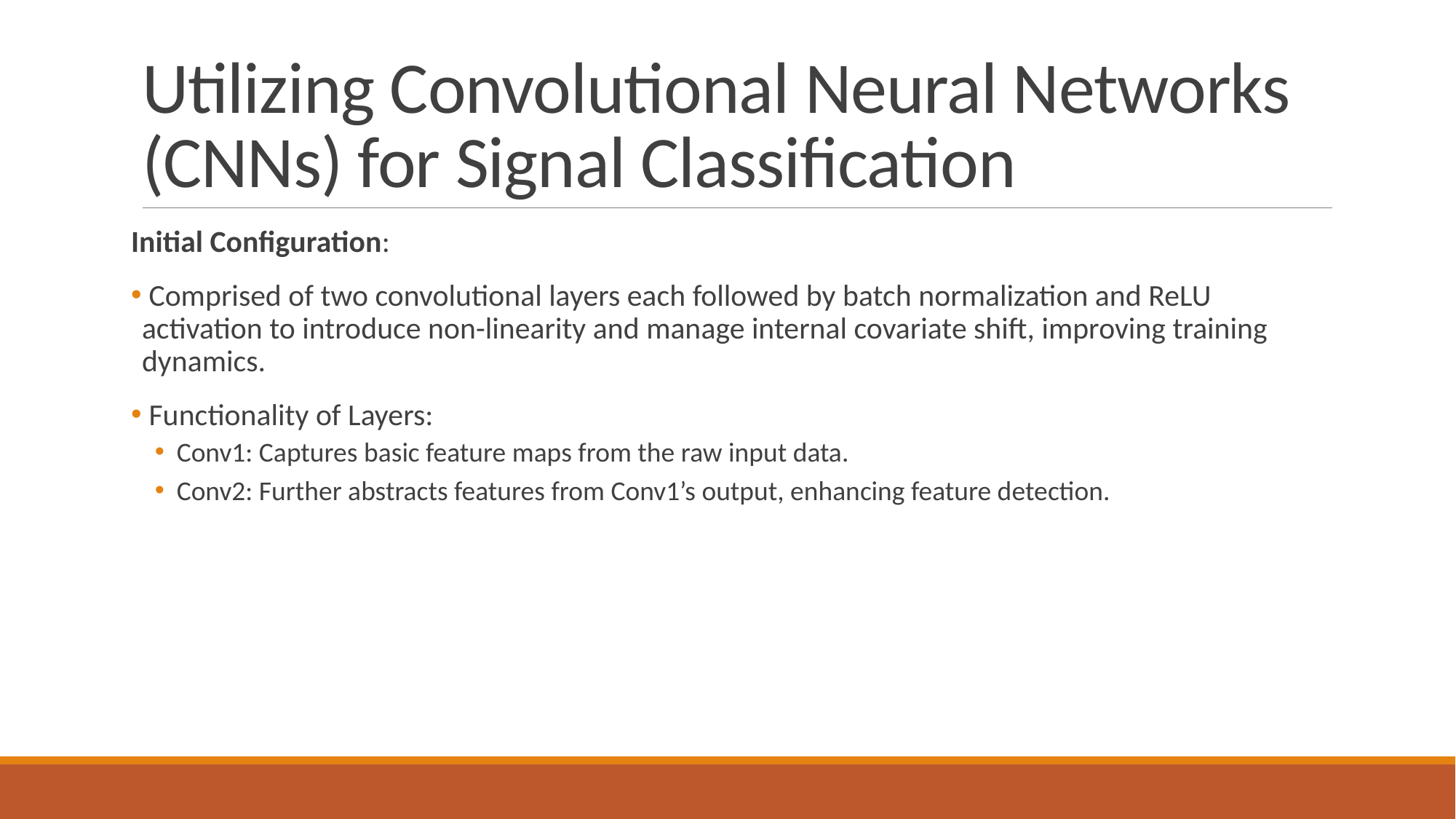

# Utilizing Convolutional Neural Networks (CNNs) for Signal Classification
Initial Configuration:
 Comprised of two convolutional layers each followed by batch normalization and ReLU activation to introduce non-linearity and manage internal covariate shift, improving training dynamics.
 Functionality of Layers:
Conv1: Captures basic feature maps from the raw input data.
Conv2: Further abstracts features from Conv1’s output, enhancing feature detection.